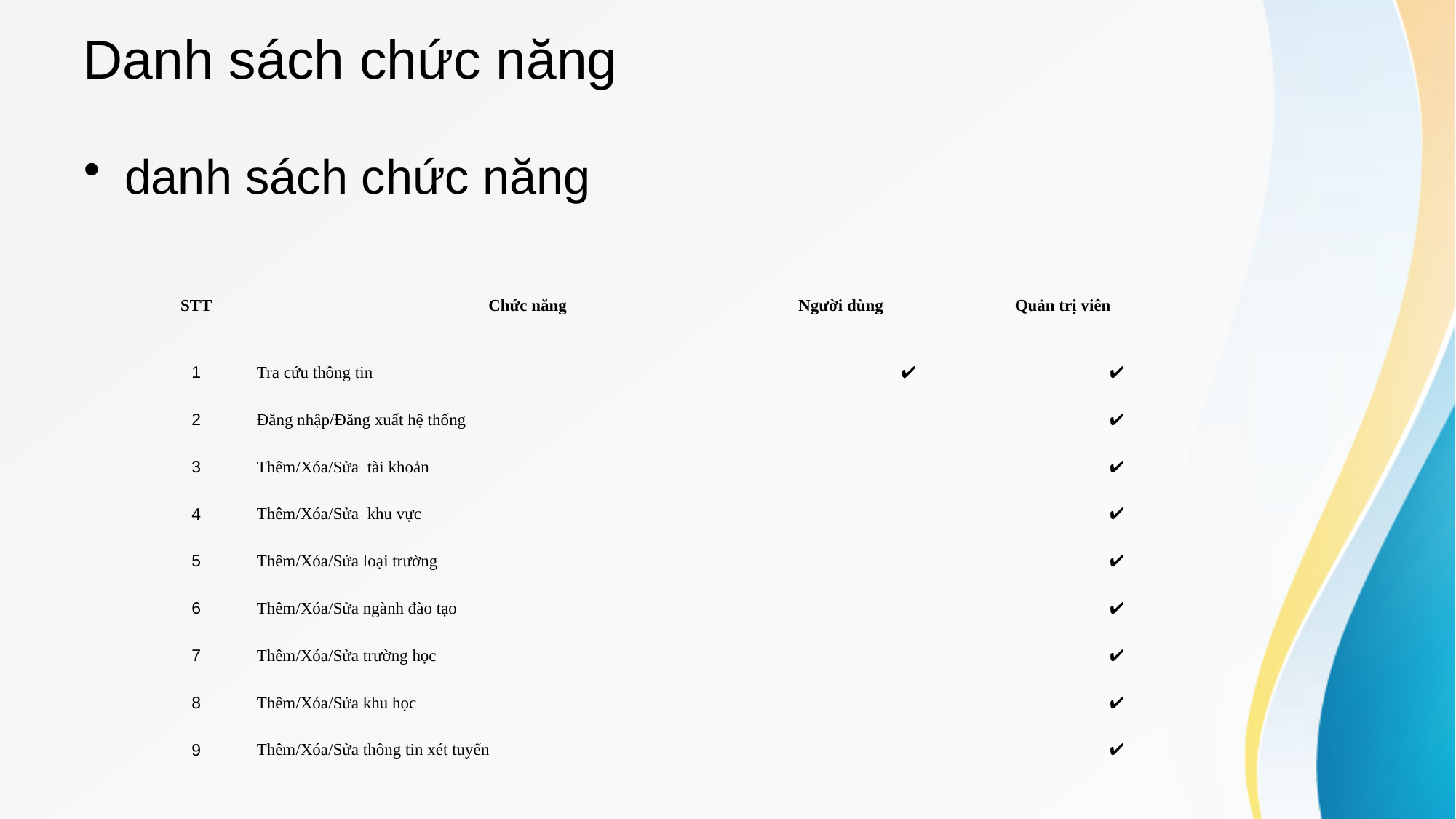

# Danh sách chức năng
danh sách chức năng

| STT | Chức năng | Người dùng | Quản trị viên |
| --- | --- | --- | --- |
| 1 | Tra cứu thông tin | ✔ | ✔ |
| 2 | Đăng nhập/Đăng xuất hệ thống |  | ✔ |
| 3 | Thêm/Xóa/Sửa tài khoản |  | ✔ |
| 4 | Thêm/Xóa/Sửa khu vực |  | ✔ |
| 5 | Thêm/Xóa/Sửa loại trường |  | ✔ |
| 6 | Thêm/Xóa/Sửa ngành đào tạo |  | ✔ |
| 7 | Thêm/Xóa/Sửa trường học |  | ✔ |
| 8 | Thêm/Xóa/Sửa khu học |  | ✔ |
| 9 | Thêm/Xóa/Sửa thông tin xét tuyển |  | ✔ |